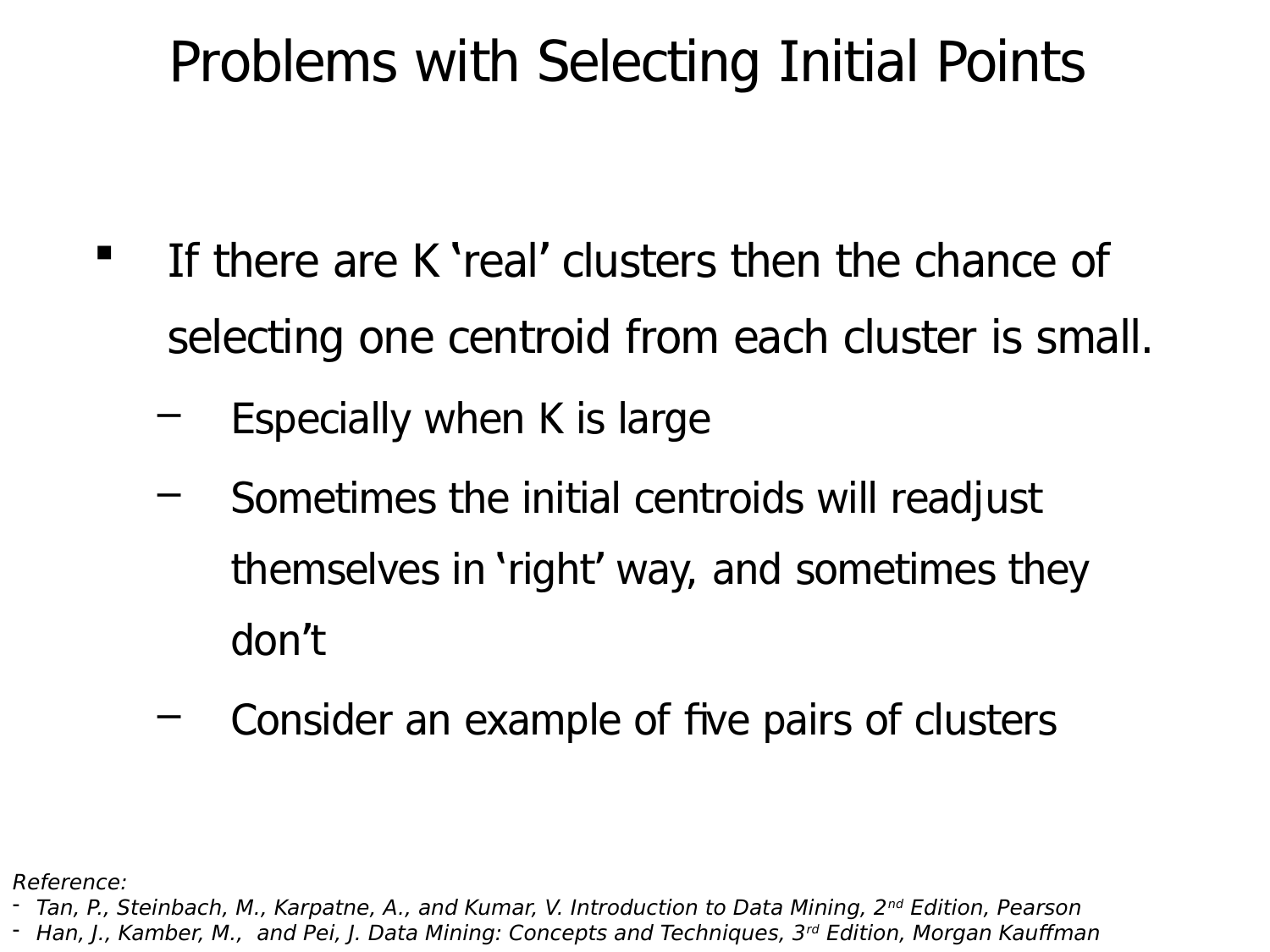

# Problems with Selecting Initial Points
If there are K ‘real’ clusters then the chance of selecting one centroid from each cluster is small.
Especially when K is large
Sometimes the initial centroids will readjust themselves in ‘right’ way, and sometimes they don’t
Consider an example of five pairs of clusters